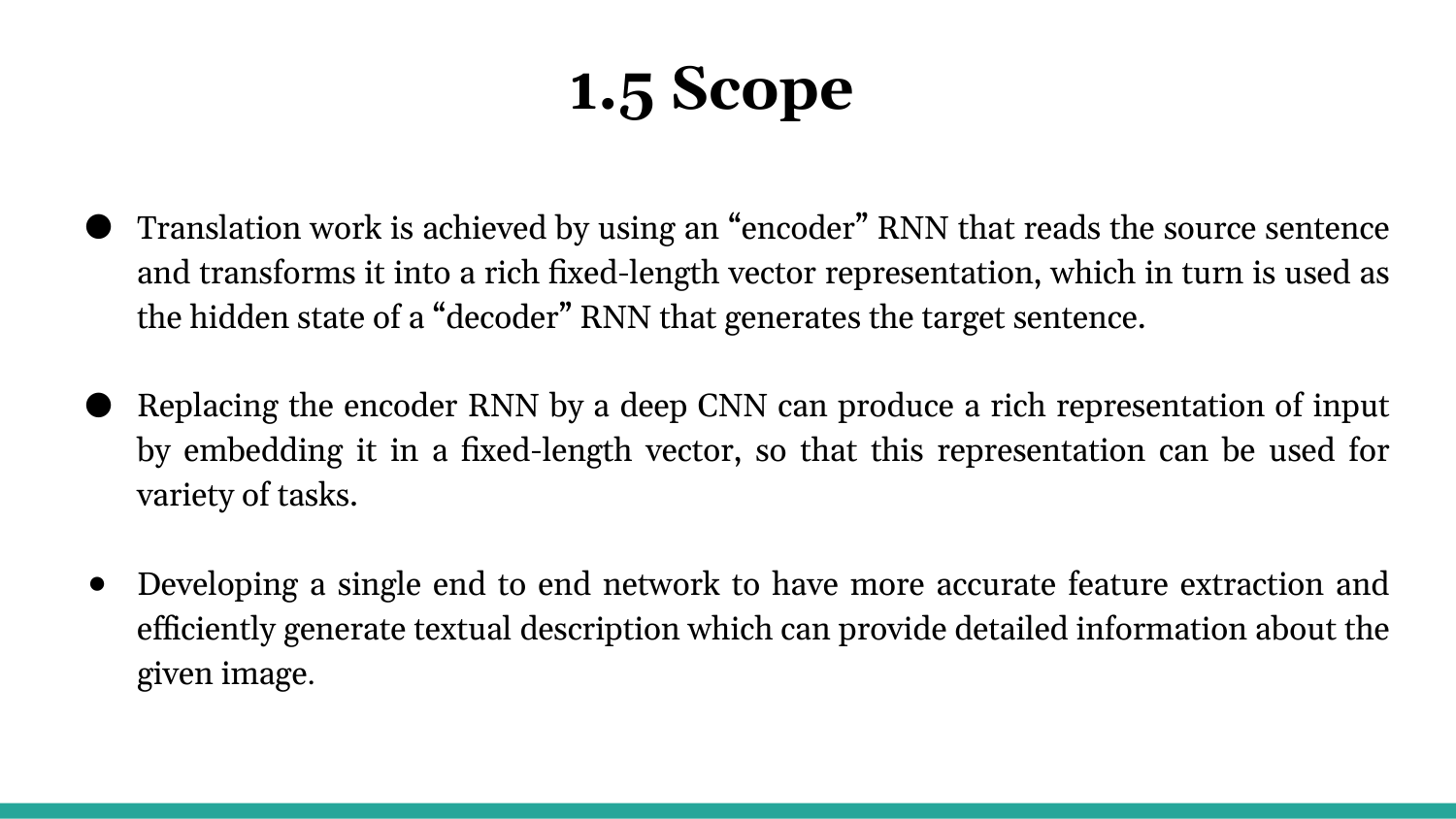

# 1.5 Scope
Translation work is achieved by using an “encoder” RNN that reads the source sentence and transforms it into a rich fixed-length vector representation, which in turn is used as the hidden state of a “decoder” RNN that generates the target sentence.

Replacing the encoder RNN by a deep CNN can produce a rich representation of input by embedding it in a fixed-length vector, so that this representation can be used for variety of tasks.

Developing a single end to end network to have more accurate feature extraction and efficiently generate textual description which can provide detailed information about the given image.